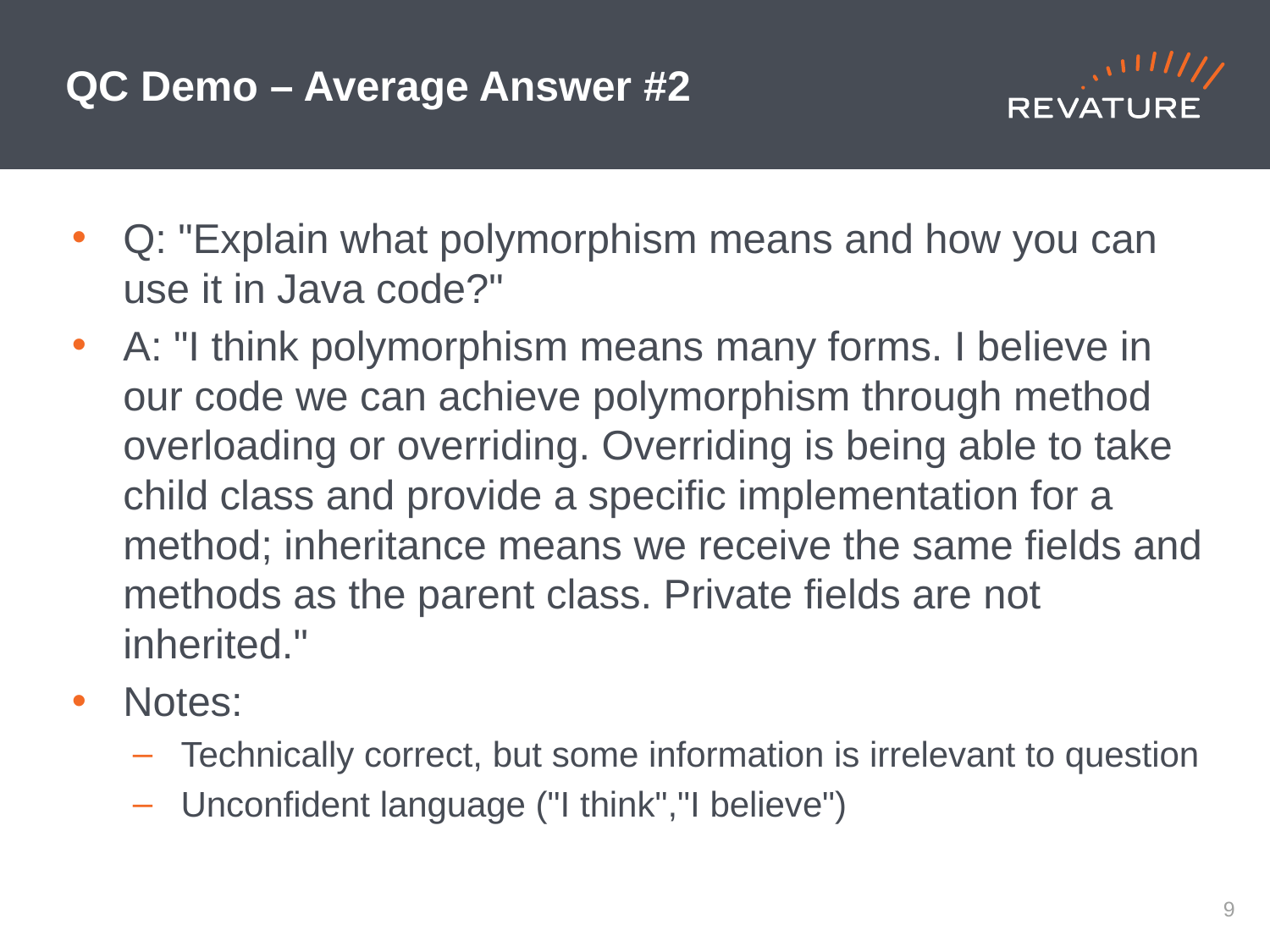

# QC Demo – Average Answer #2
Q: "Explain what polymorphism means and how you can use it in Java code?"
A: "I think polymorphism means many forms. I believe in our code we can achieve polymorphism through method overloading or overriding. Overriding is being able to take child class and provide a specific implementation for a method; inheritance means we receive the same fields and methods as the parent class. Private fields are not inherited."
Notes:
Technically correct, but some information is irrelevant to question
Unconfident language ("I think","I believe")
9